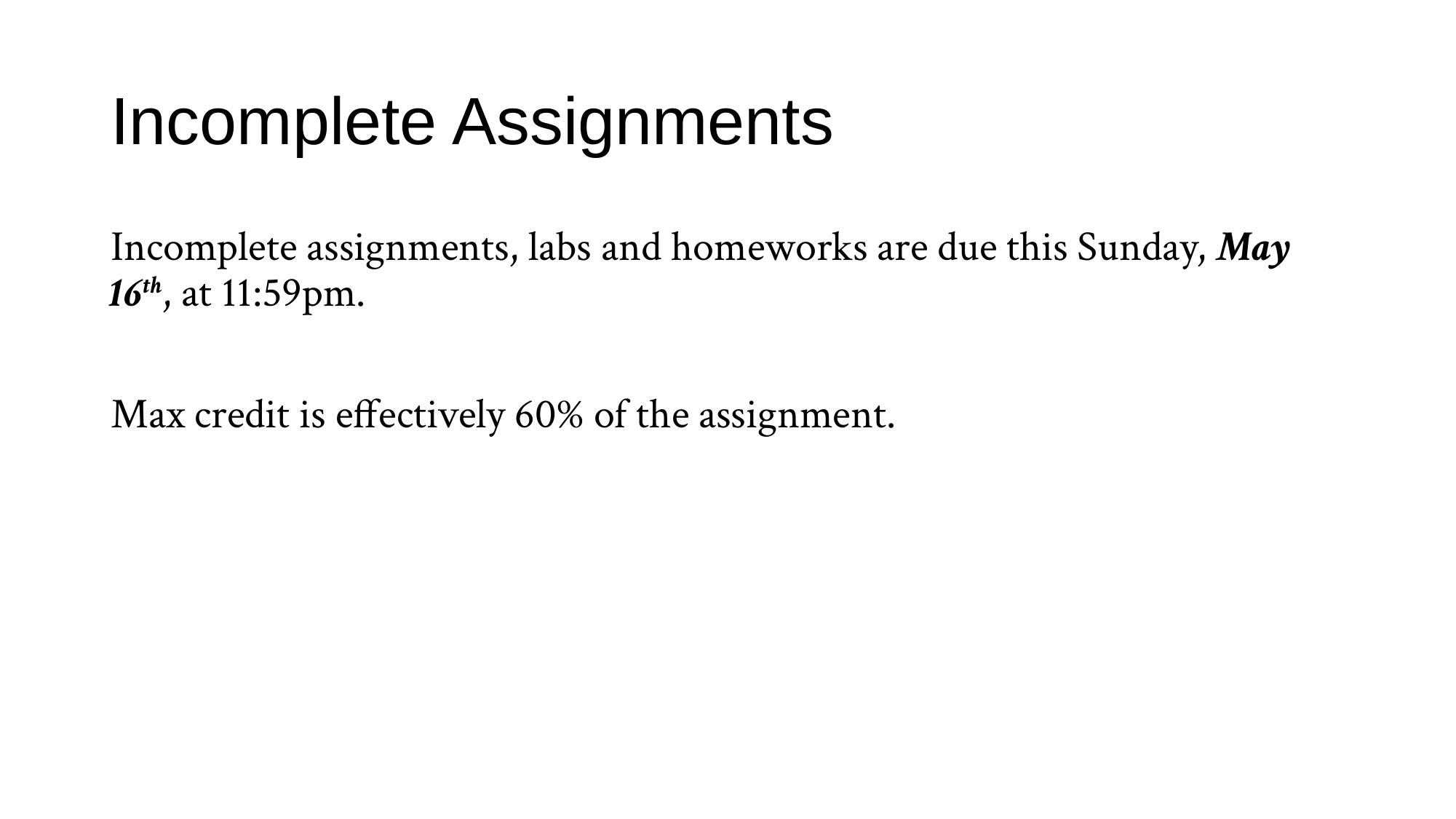

# Incomplete Assignments
Incomplete assignments, labs and homeworks are due this Sunday, May 16th, at 11:59pm.

Max credit is effectively 60% of the assignment.